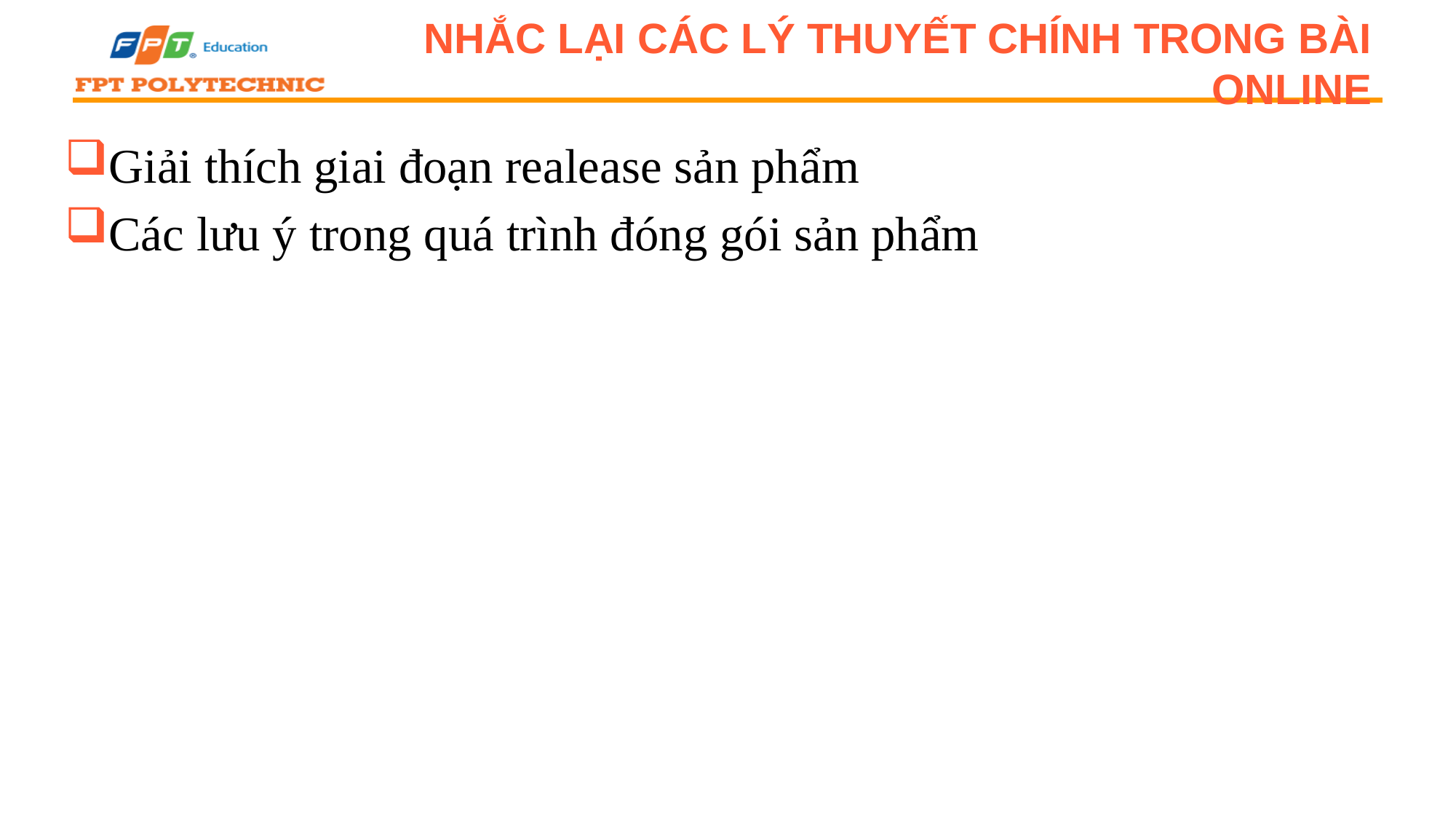

# Nhắc lại các lý thuyết chính trong bài online
Giải thích giai đoạn realease sản phẩm
Các lưu ý trong quá trình đóng gói sản phẩm